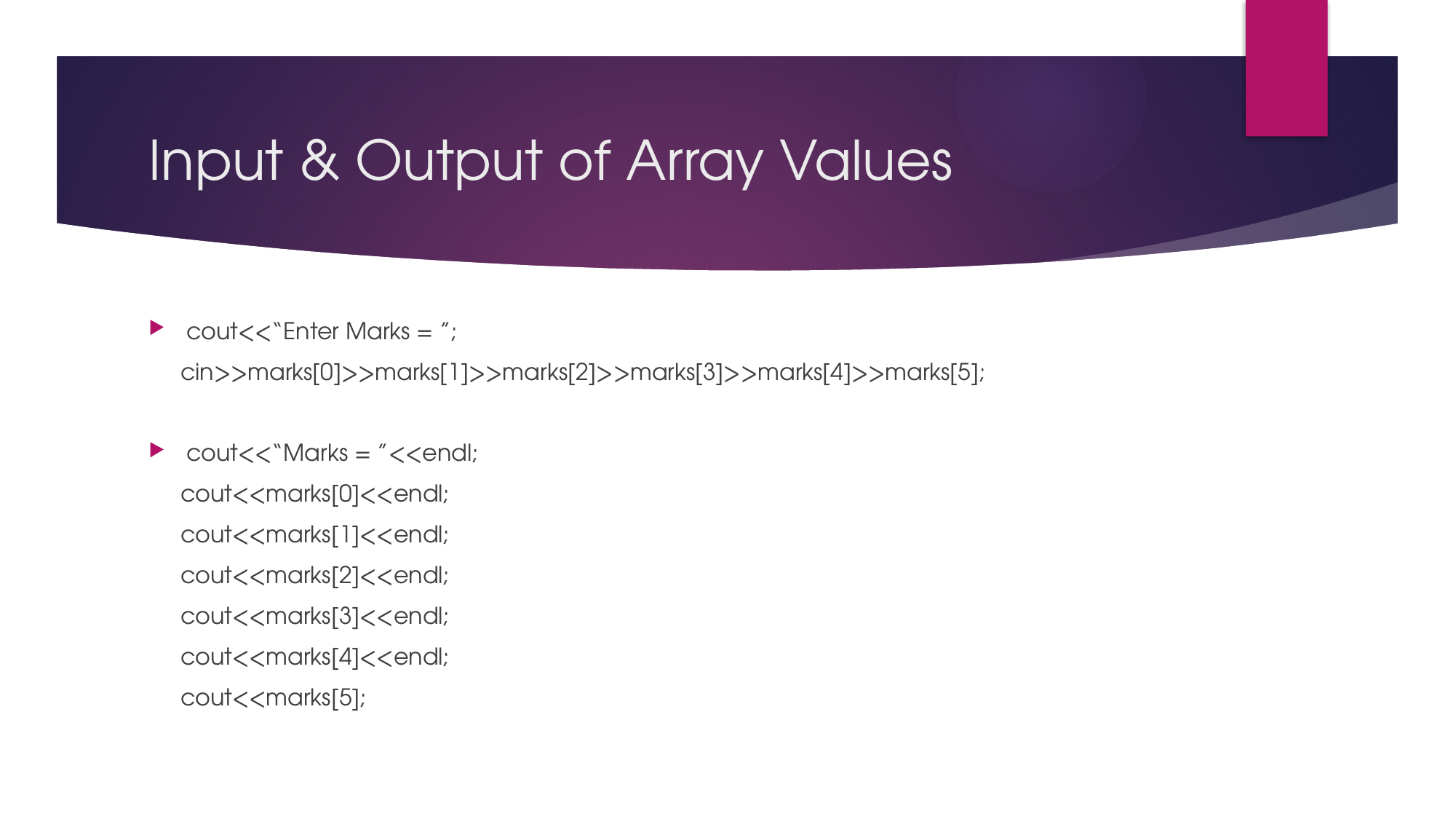

# Input & Output of Array Values
cout<<“Enter Marks = ”;
     cin>>marks[0]>>marks[1]>>marks[2]>>marks[3]>>marks[4]>>marks[5];

cout<<“Marks = ”<<endl;
     cout<<marks[0]<<endl;
     cout<<marks[1]<<endl;
     cout<<marks[2]<<endl;
     cout<<marks[3]<<endl;
     cout<<marks[4]<<endl;
     cout<<marks[5];